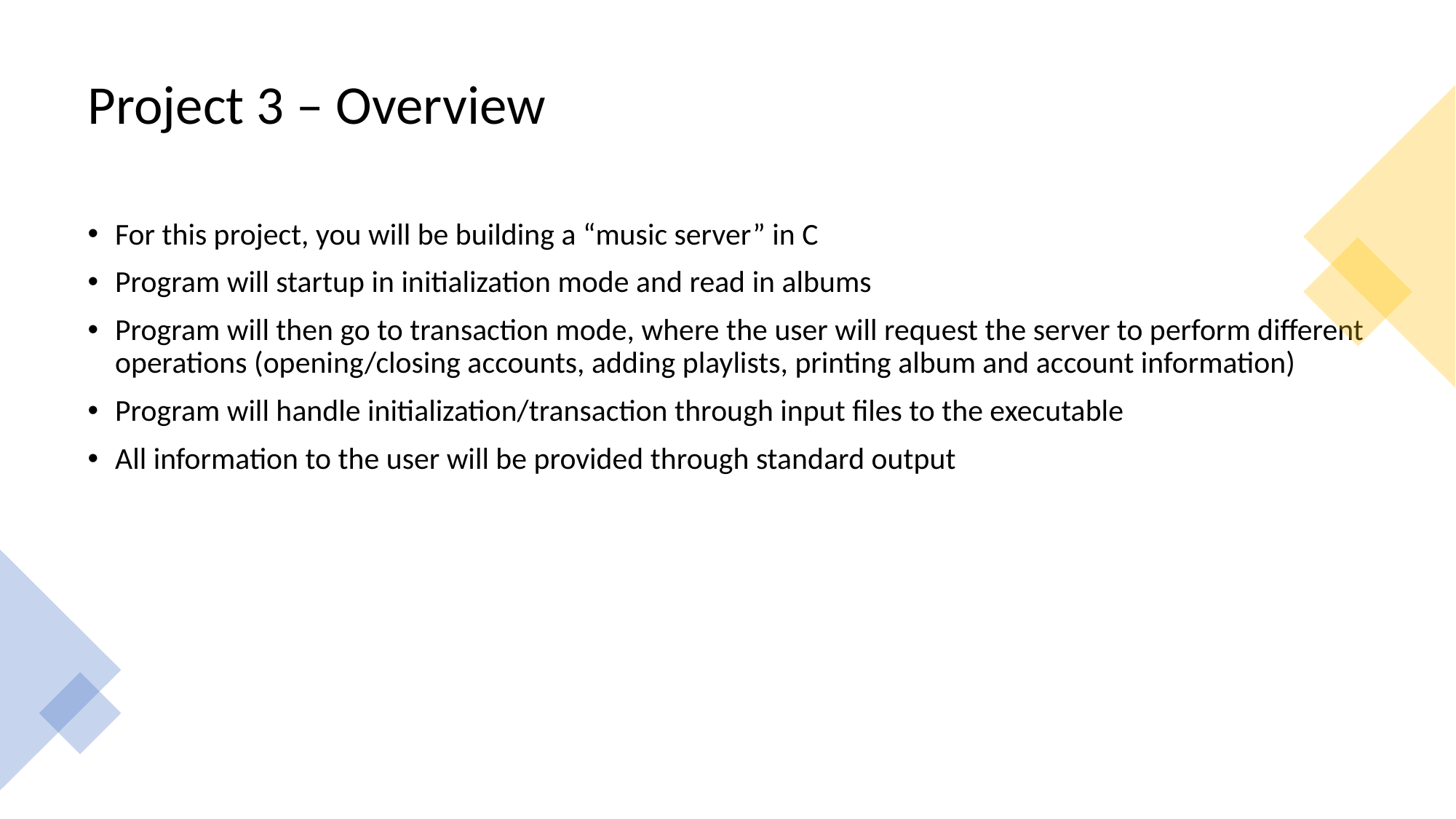

# Project 3 – Overview

For this project, you will be building a “music server” in C
Program will startup in initialization mode and read in albums
Program will then go to transaction mode, where the user will request the server to perform different operations (opening/closing accounts, adding playlists, printing album and account information)
Program will handle initialization/transaction through input files to the executable
All information to the user will be provided through standard output